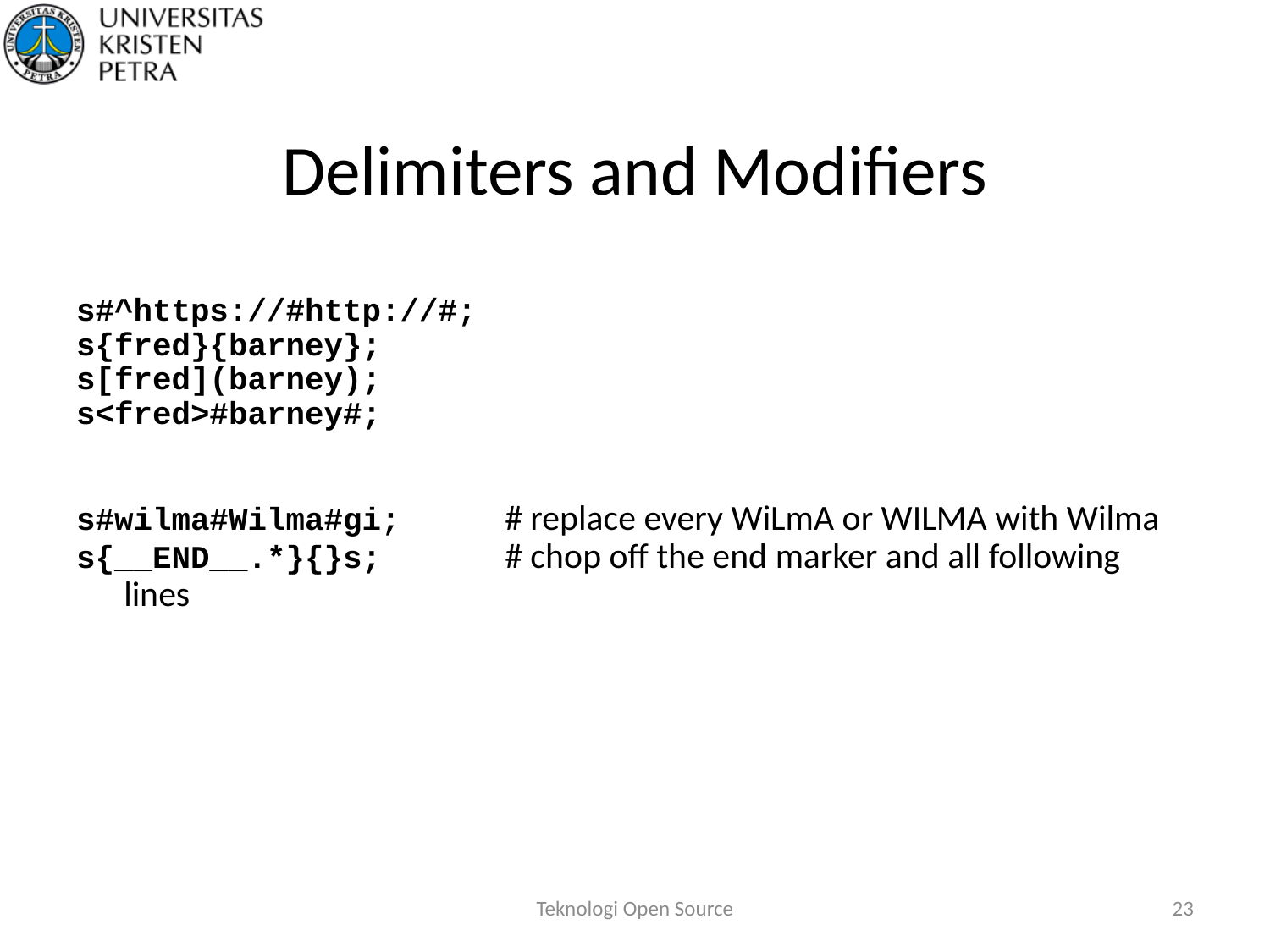

# Delimiters and Modifiers

s#^https://#http://#;
s{fred}{barney};
s[fred](barney);
s<fred>#barney#;

s#wilma#Wilma#gi;	# replace every WiLmA or WILMA with Wilma
s{__END__.*}{}s;	# chop off the end marker and all following lines
Teknologi Open Source
23